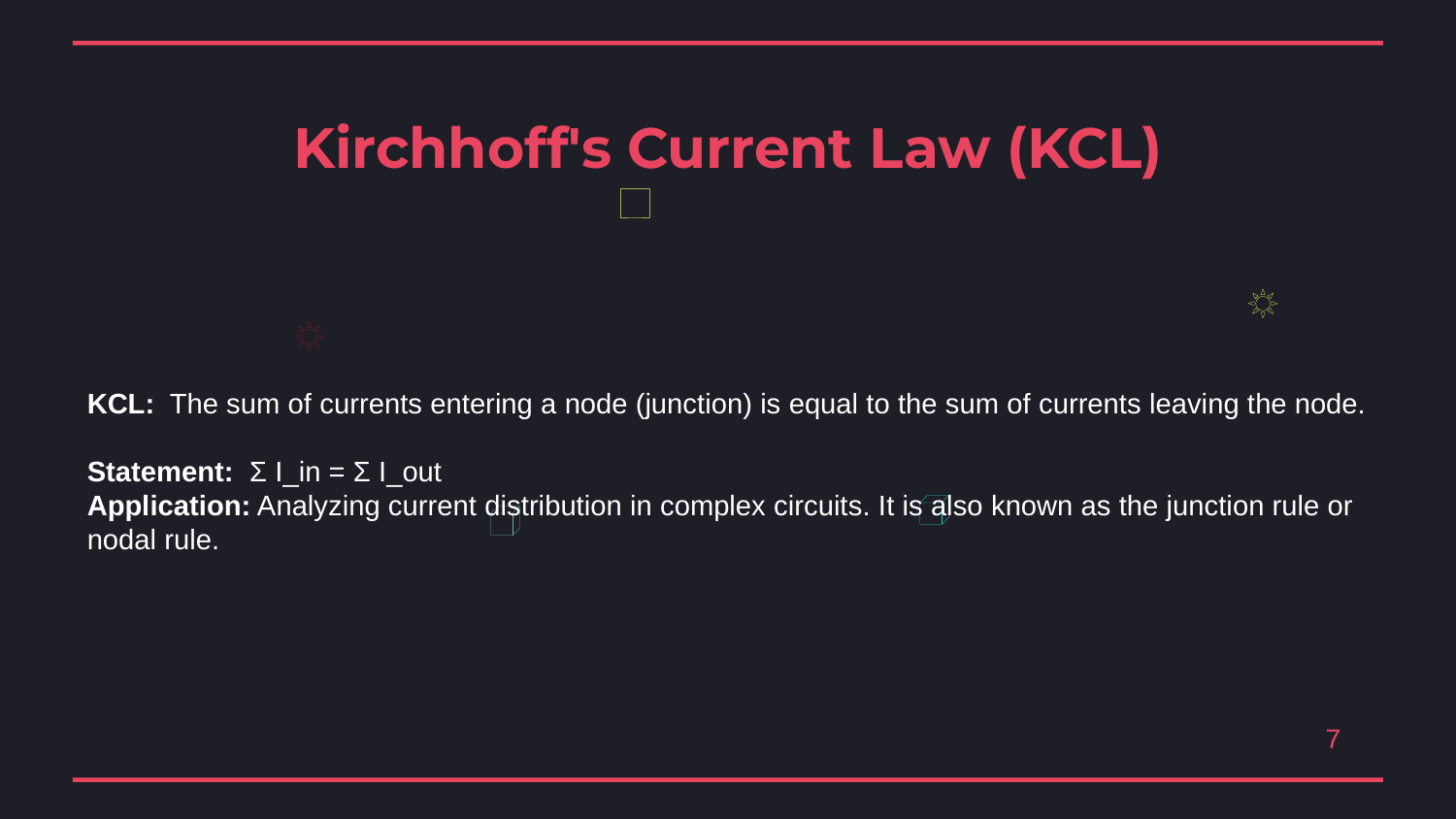

Kirchhoff's Current Law (KCL)

KCL:  The sum of currents entering a node (junction) is equal to the sum of currents leaving the node.

Statement:  Σ I_in = Σ I_out
Application: Analyzing current distribution in complex circuits. It is also known as the junction rule or nodal rule.

7